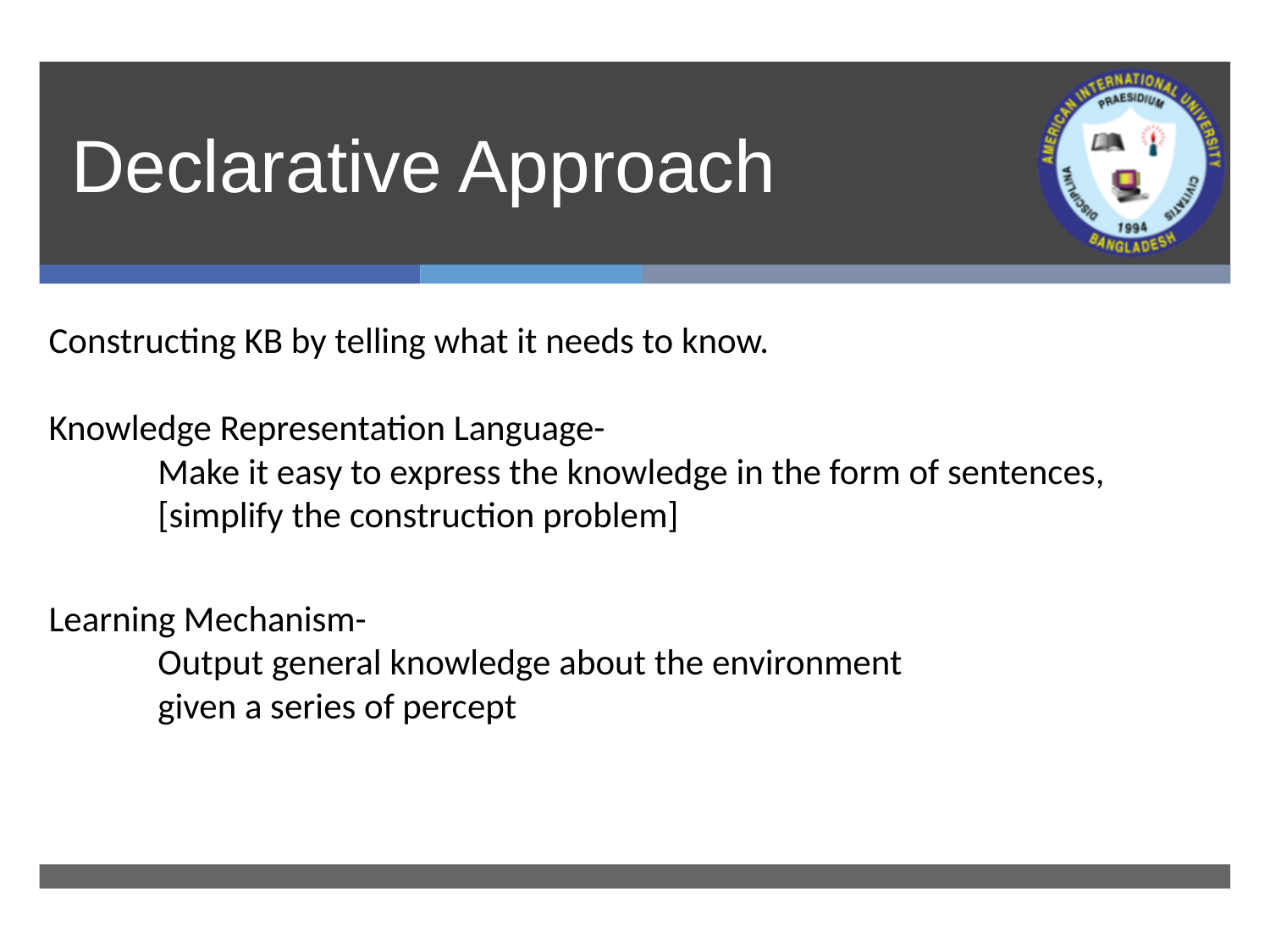

# Declarative Approach
Constructing KB by telling what it needs to know.

Knowledge Representation Language-
	Make it easy to express the knowledge in the form of sentences,
	[simplify the construction problem]

Learning Mechanism-
	Output general knowledge about the environment
	given a series of percept